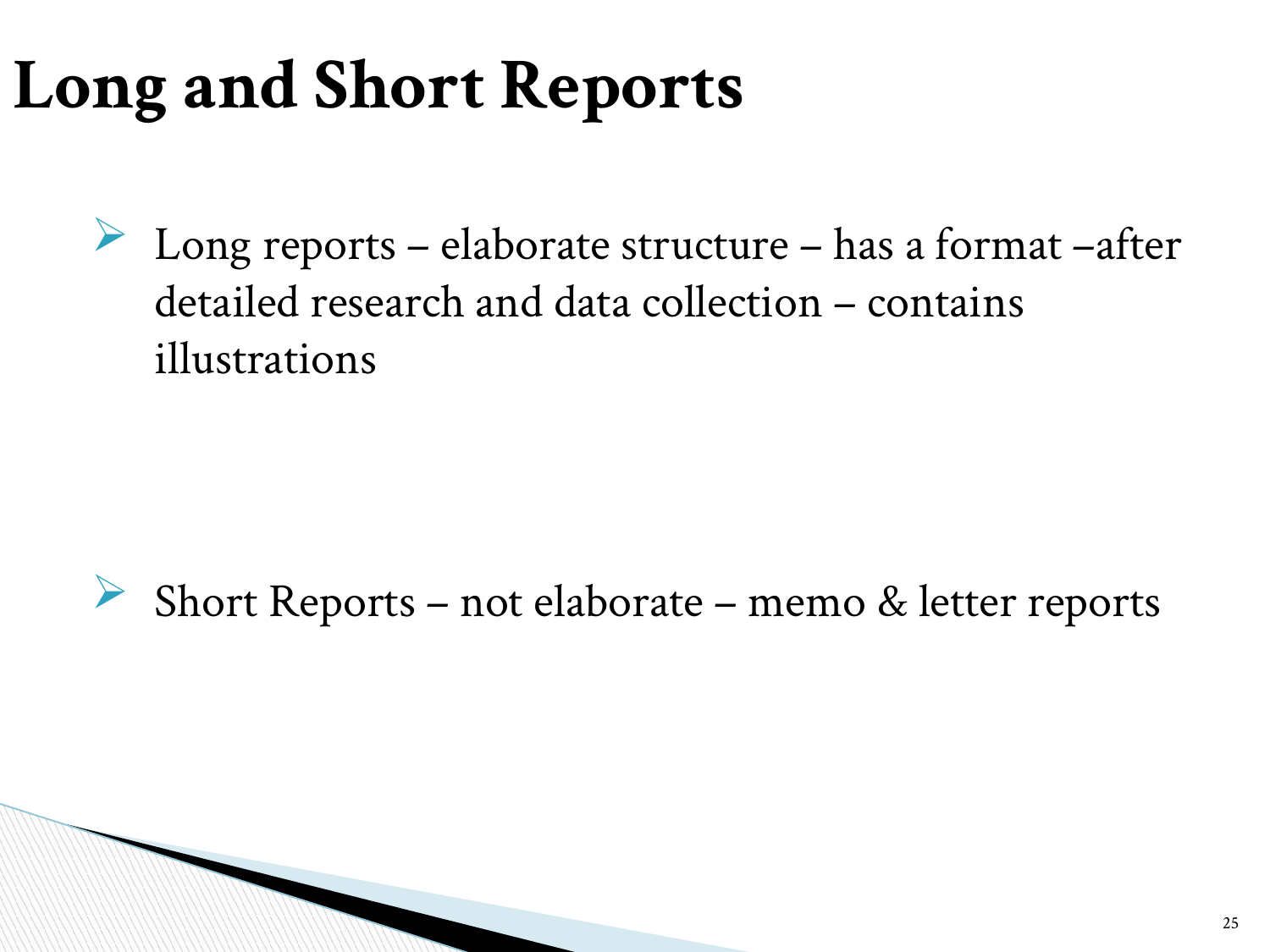

# Long and Short Reports
Long reports – elaborate structure – has a format –after detailed research and data collection – contains illustrations

Short Reports – not elaborate – memo & letter reports

25